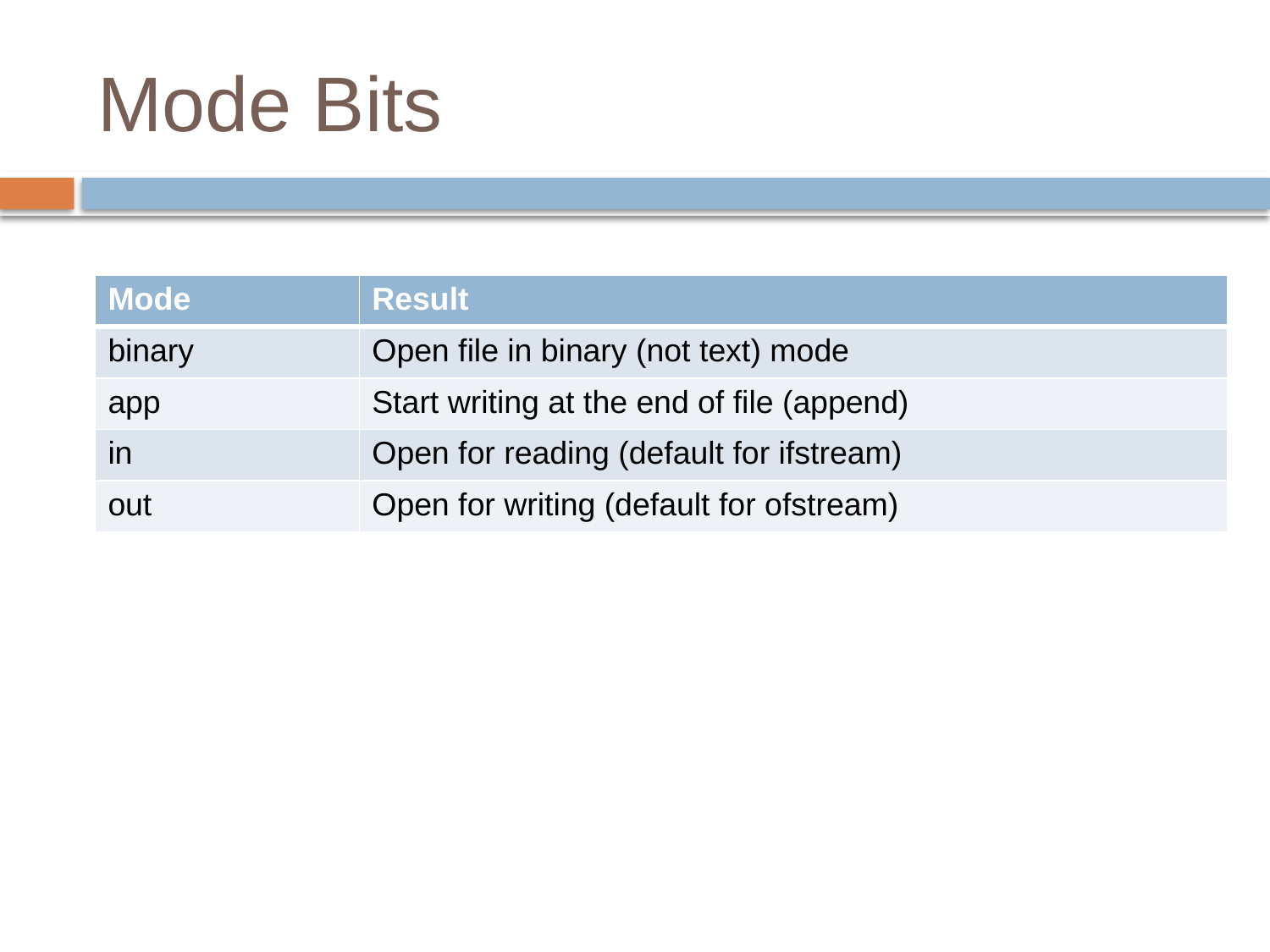

# Mode Bits
| Mode | Result |
| --- | --- |
| binary | Open file in binary (not text) mode |
| app | Start writing at the end of file (append) |
| in | Open for reading (default for ifstream) |
| out | Open for writing (default for ofstream) |